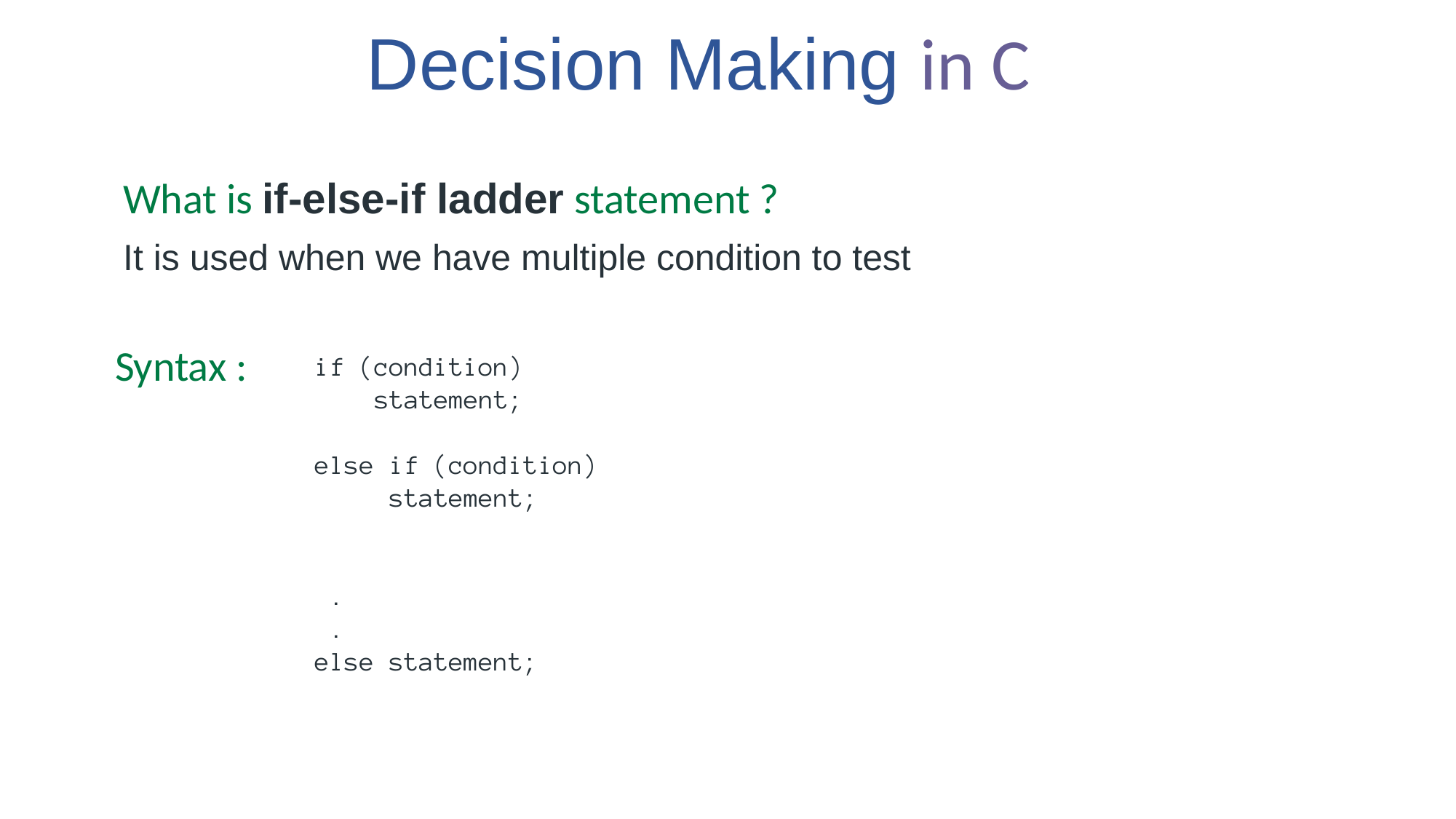

Decision Making in C
What is if-else-if ladder statement ?
It is used when we have multiple condition to test
Syntax :
if (condition)
    statement;

else if (condition)
     statement;

 .
 .
else statement;